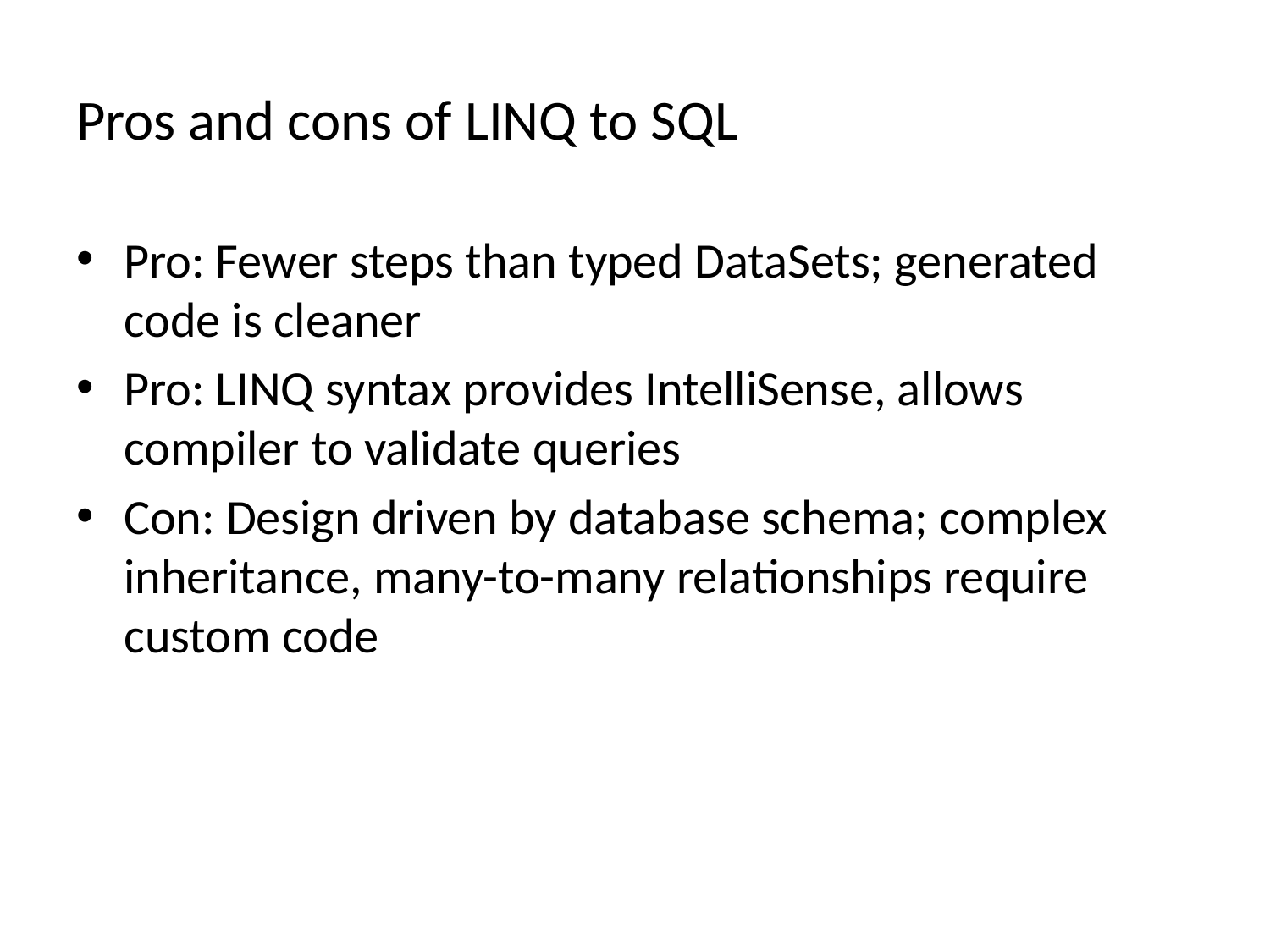

# Pros and cons of LINQ to SQL
Pro: Fewer steps than typed DataSets; generated code is cleaner
Pro: LINQ syntax provides IntelliSense, allows compiler to validate queries
Con: Design driven by database schema; complex inheritance, many-to-many relationships require custom code